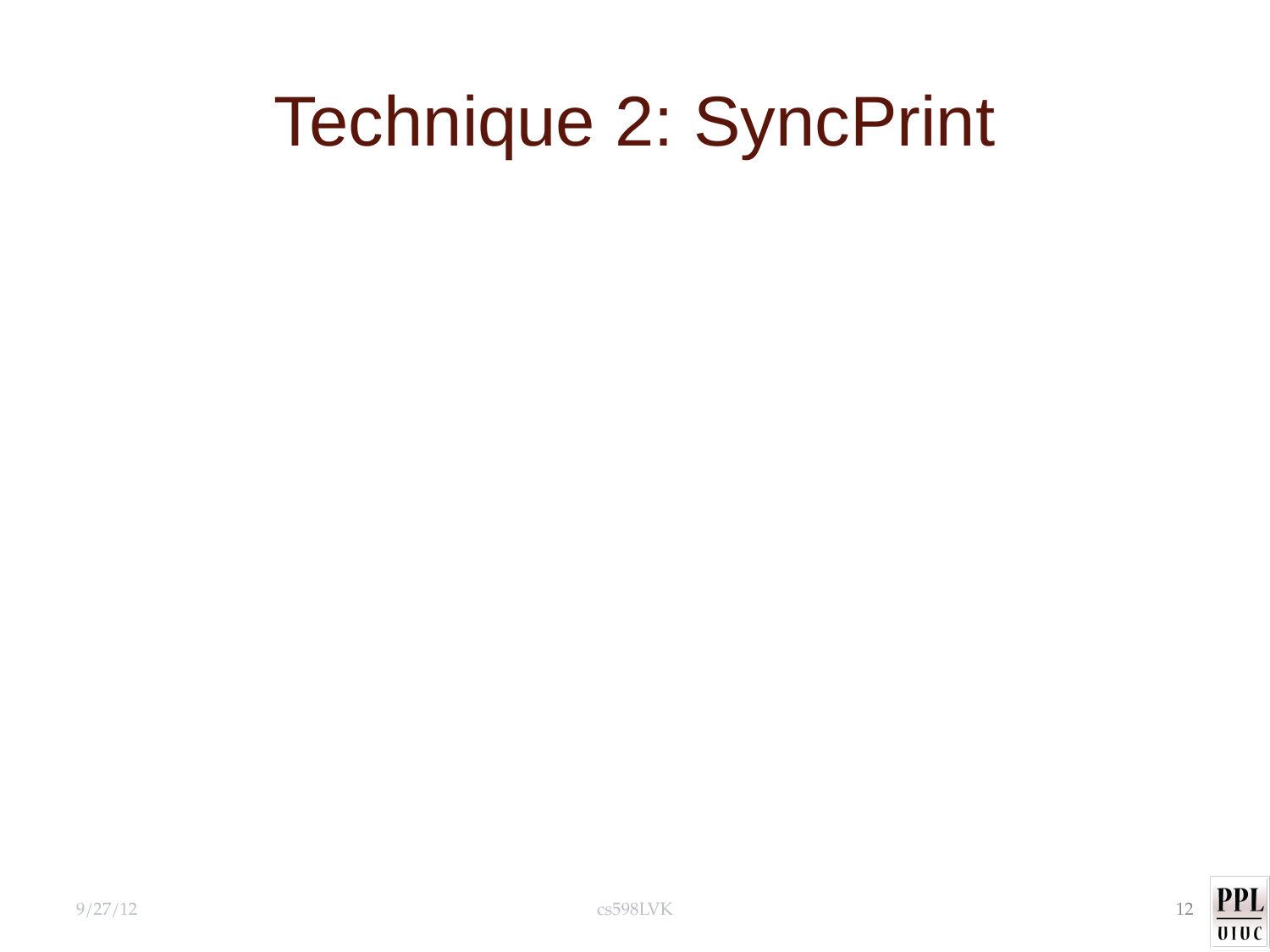

# Technique 2: SyncPrint

9/27/12
cs598LVK
12